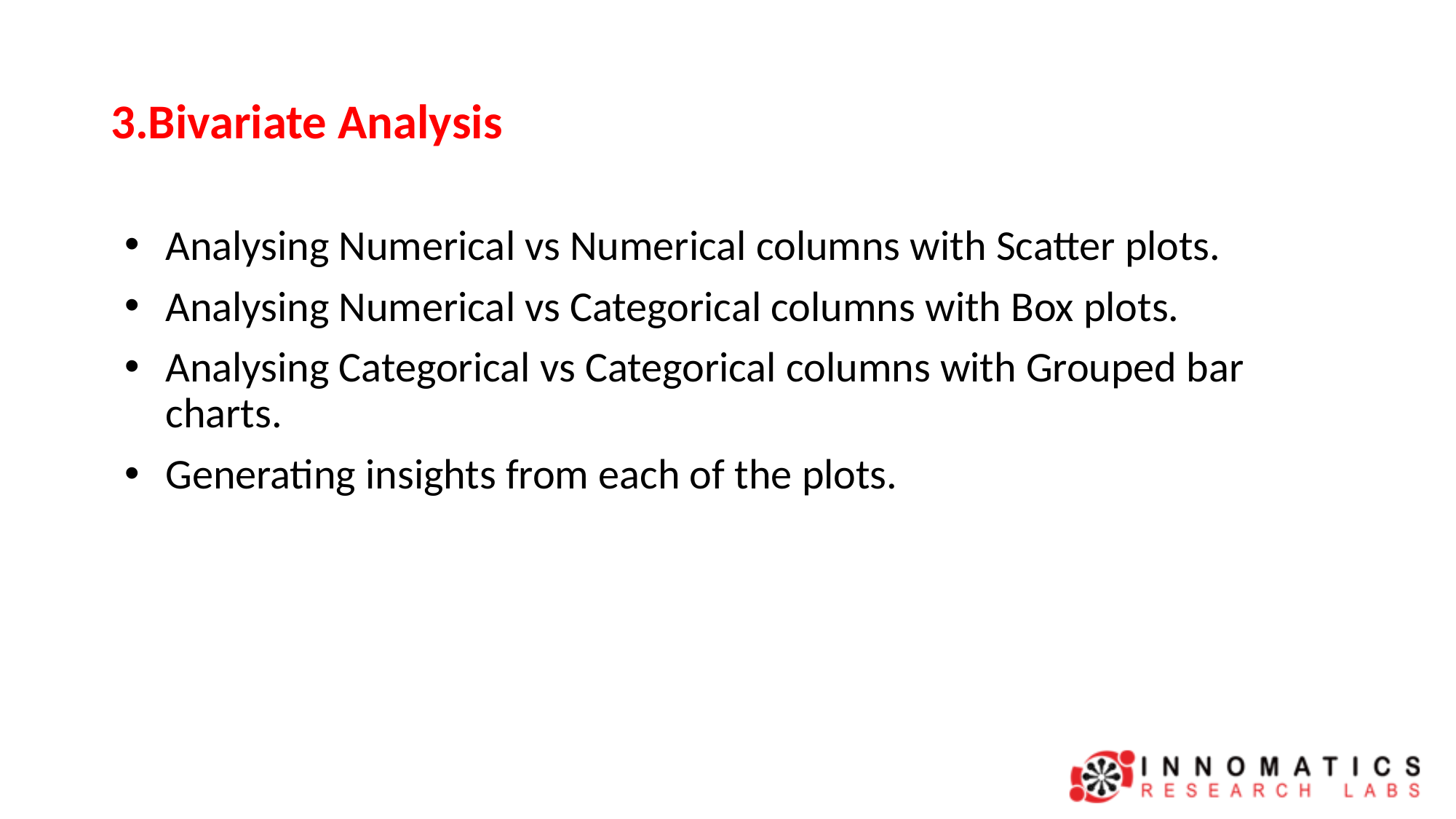

# 3.Bivariate Analysis
Analysing Numerical vs Numerical columns with Scatter plots.
Analysing Numerical vs Categorical columns with Box plots.
Analysing Categorical vs Categorical columns with Grouped bar charts.
Generating insights from each of the plots.